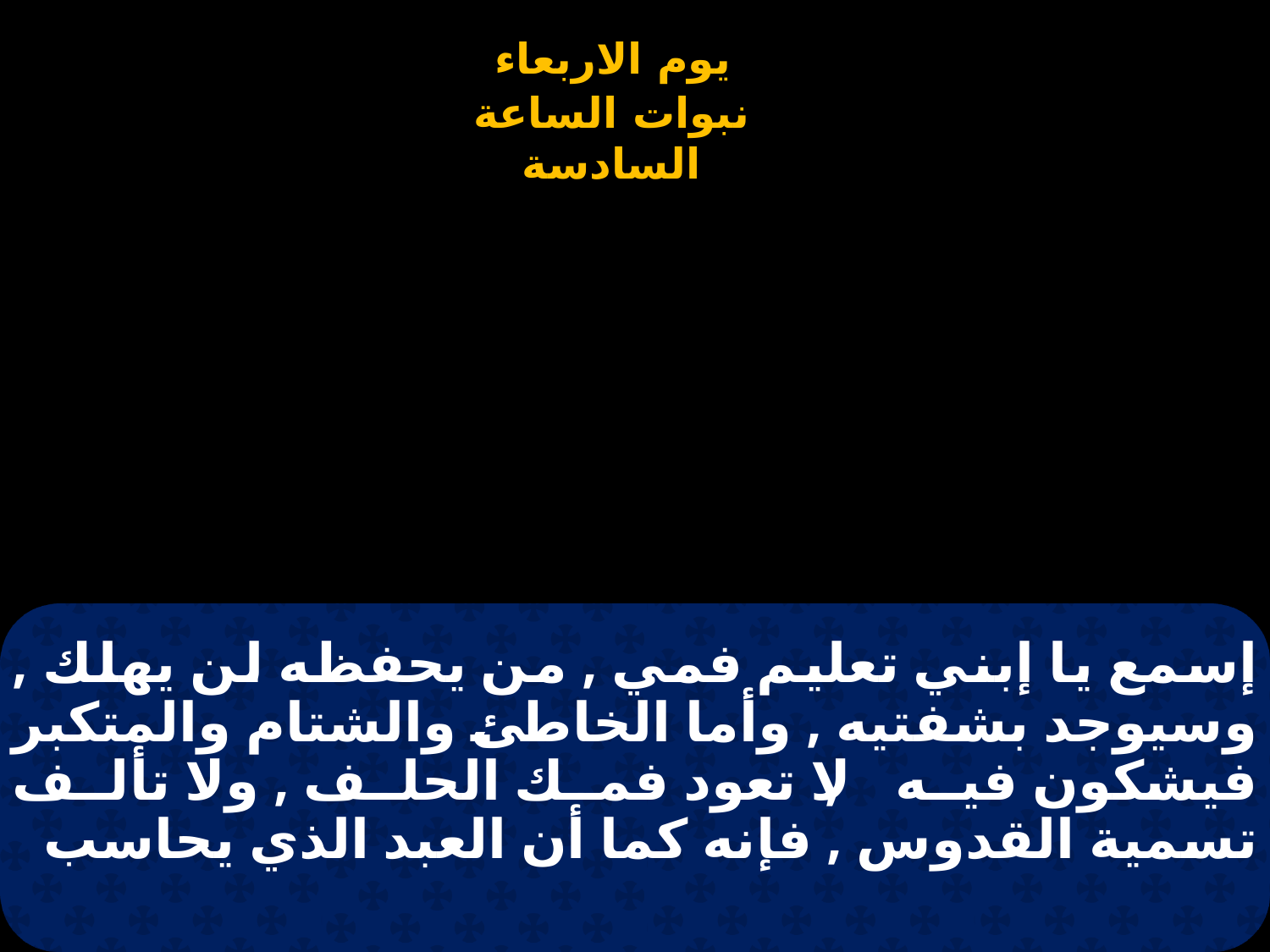

# إسمع يا إبني تعليم فمي , من يحفظه لن يهلك , وسيوجد بشفتيه , وأما الخاطئ والشتام والمتكبر فيشكون فيه , لا تعود فمك الحلف , ولا تألف تسمية القدوس , فإنه كما أن العبد الذي يحاسب